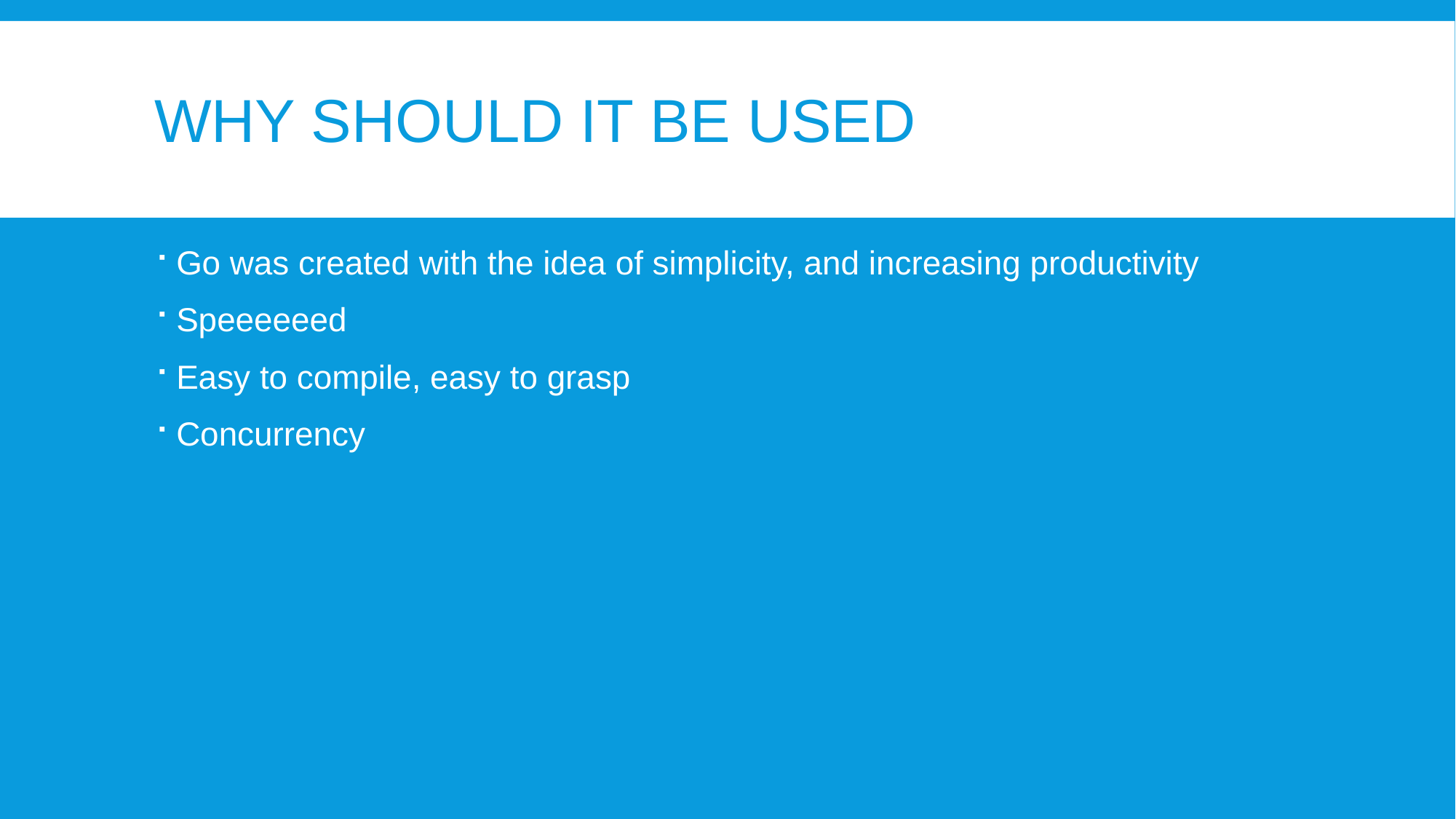

# Why should it be used
Go was created with the idea of simplicity, and increasing productivity
Speeeeeed
Easy to compile, easy to grasp
Concurrency